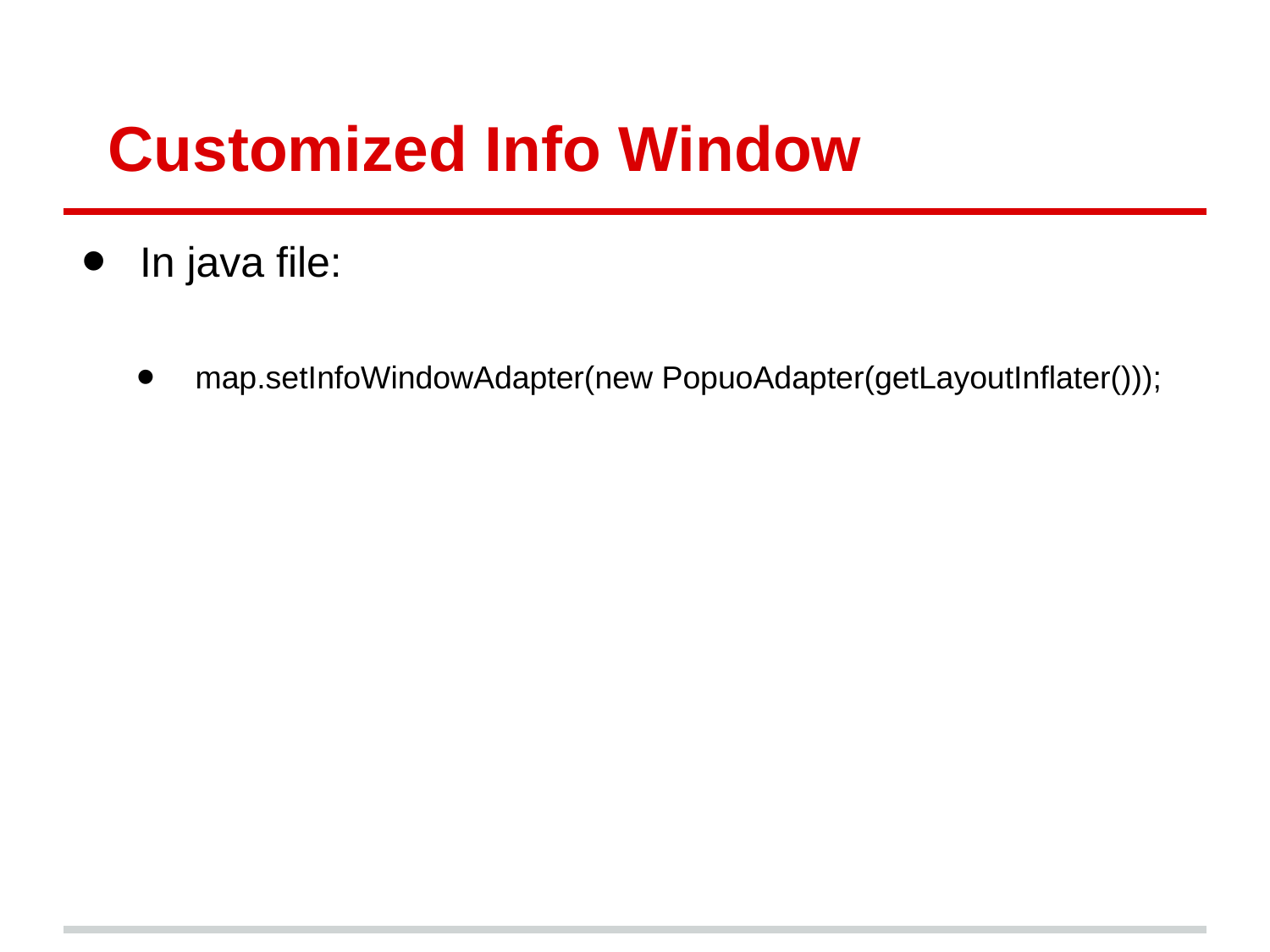

# Customized Info Window
In java file:

map.setInfoWindowAdapter(new PopuoAdapter(getLayoutInflater()));